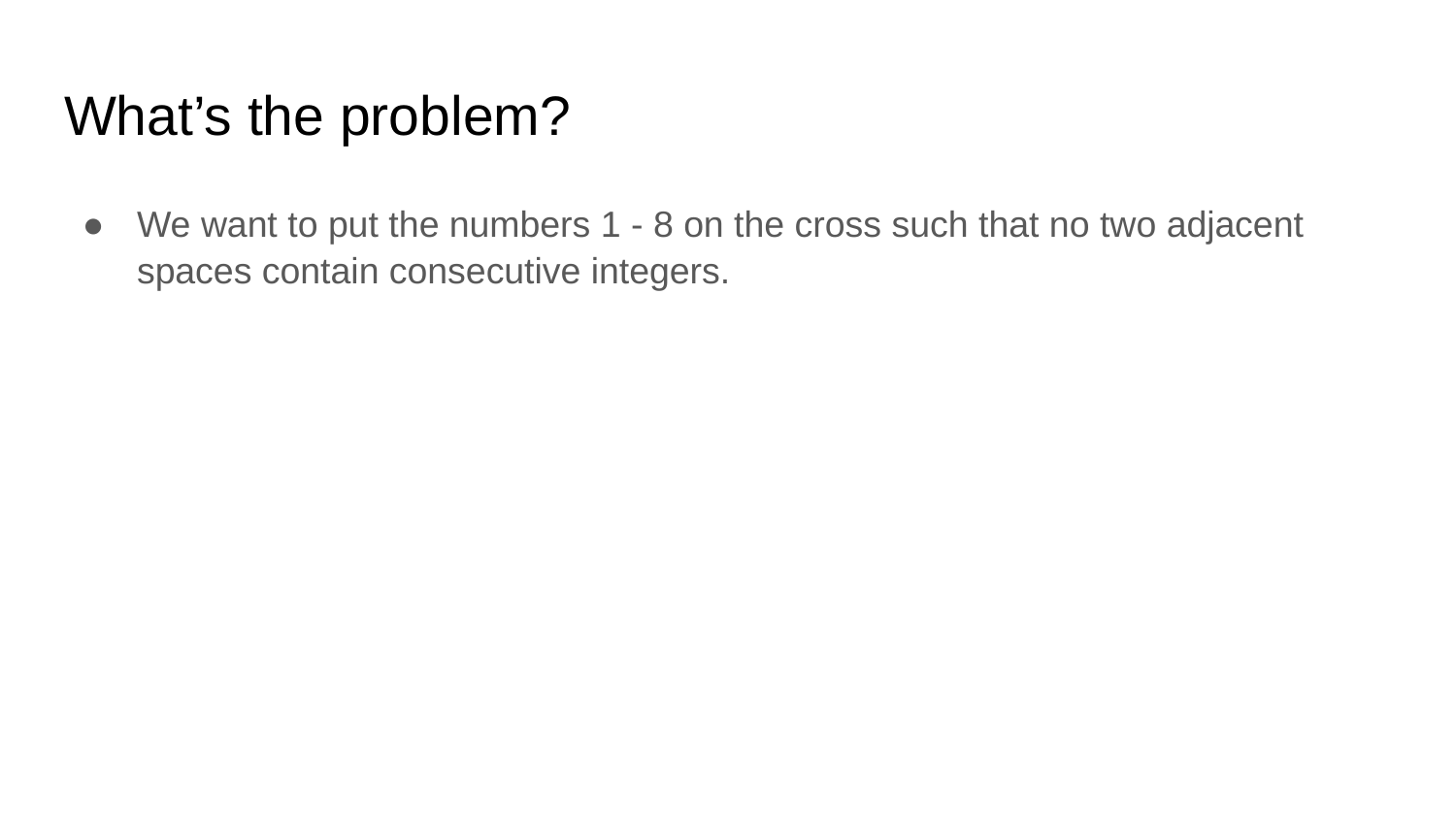

# What’s the problem?
We want to put the numbers 1 - 8 on the cross such that no two adjacent spaces contain consecutive integers.